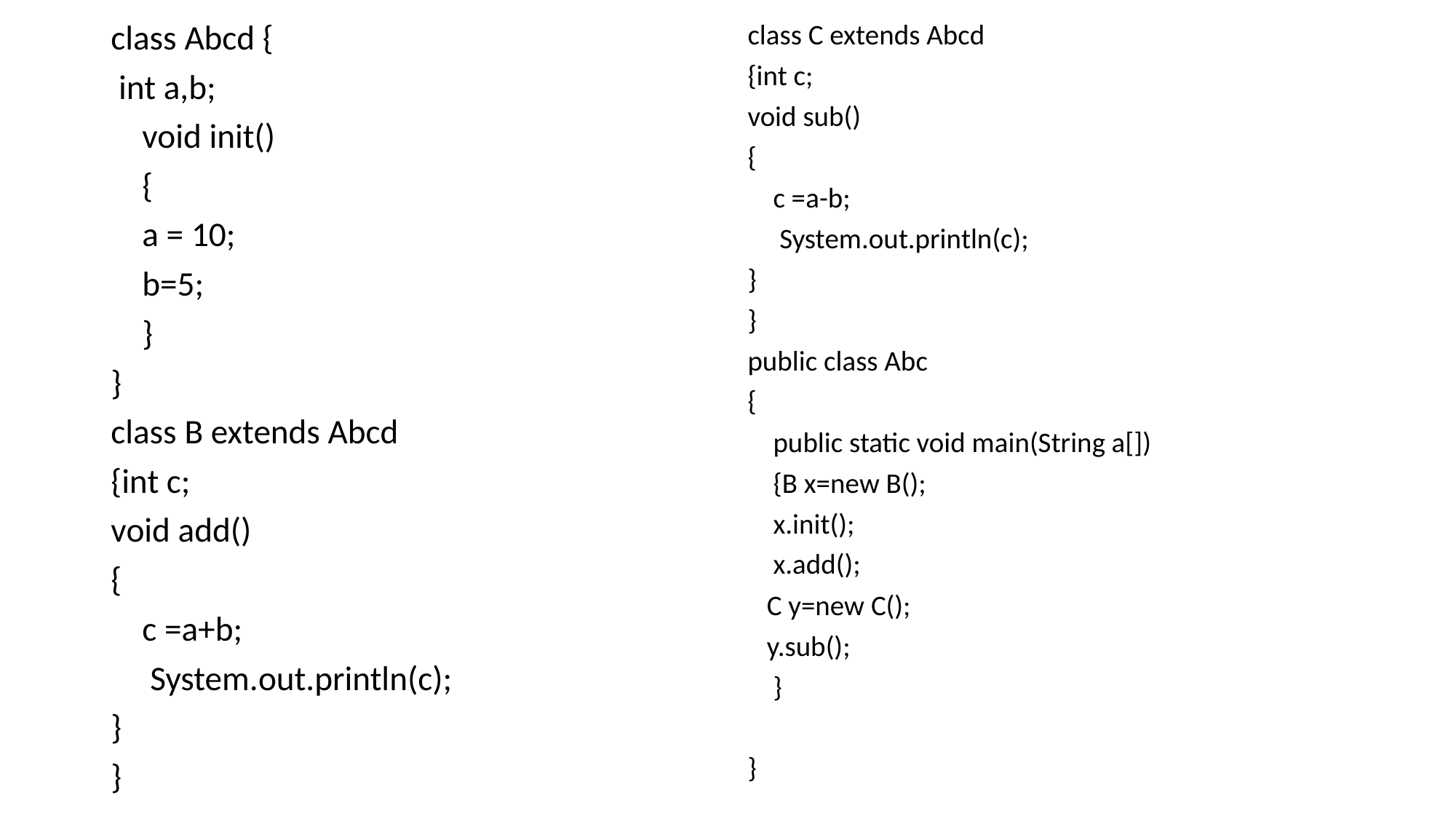

class Abcd {
 int a,b;
    void init()
    {
    a = 10;
    b=5;
    }
}
class B extends Abcd
{int c;
void add()
{
    c =a+b;
     System.out.println(c);
}
}
class C extends Abcd
{int c;
void sub()
{
    c =a-b;
     System.out.println(c);
}
}
public class Abc
{
    public static void main(String a[])
    {B x=new B();
    x.init();
    x.add();
   C y=new C();
   y.sub();
    }

}